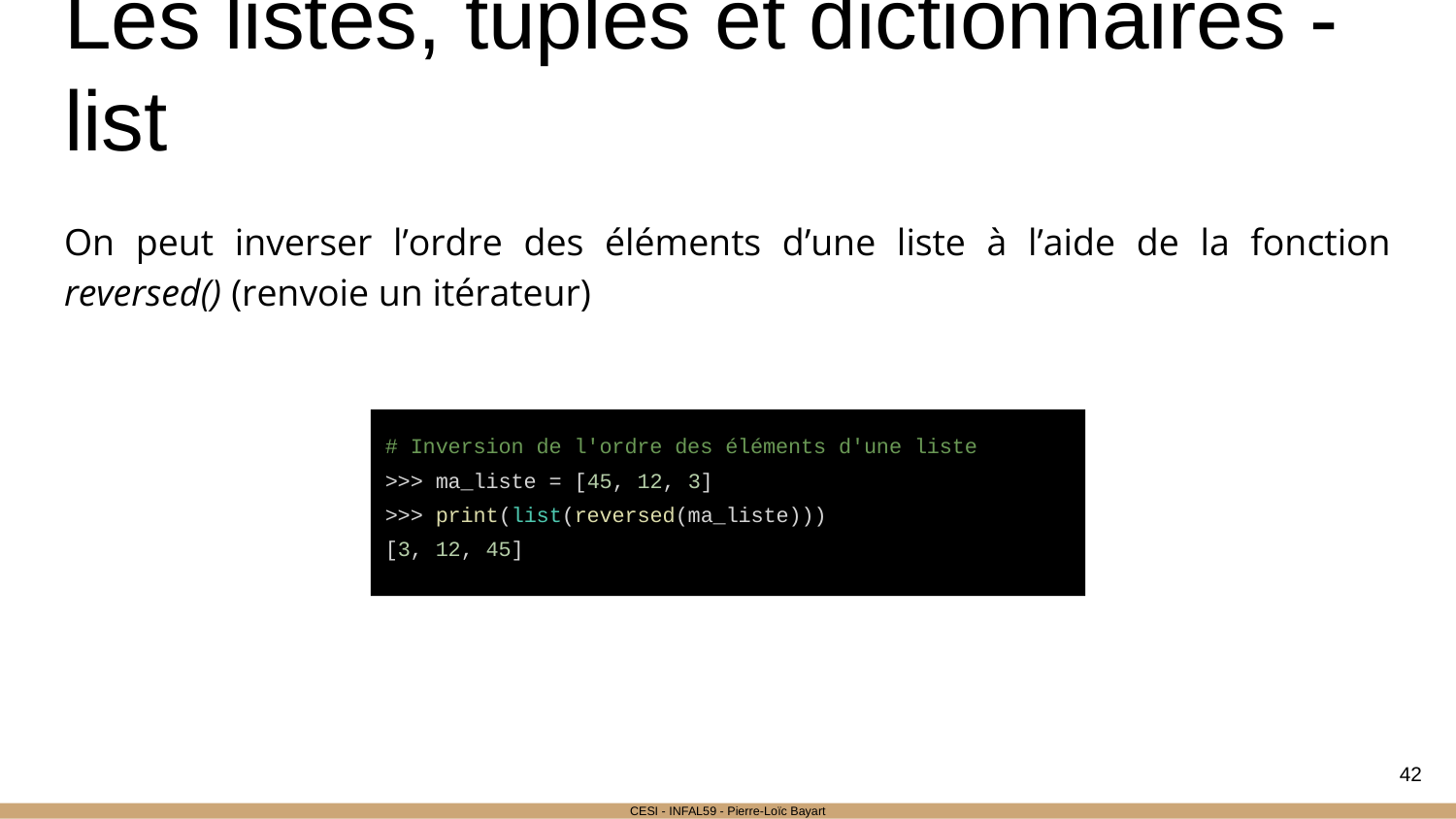

# Les listes, tuples et dictionnaires - list
On peut inverser l’ordre des éléments d’une liste à l’aide de la fonction reversed() (renvoie un itérateur)

# Inversion de l'ordre des éléments d'une liste
>>> ma_liste = [45, 12, 3]
>>> print(list(reversed(ma_liste)))
[3, 12, 45]
42